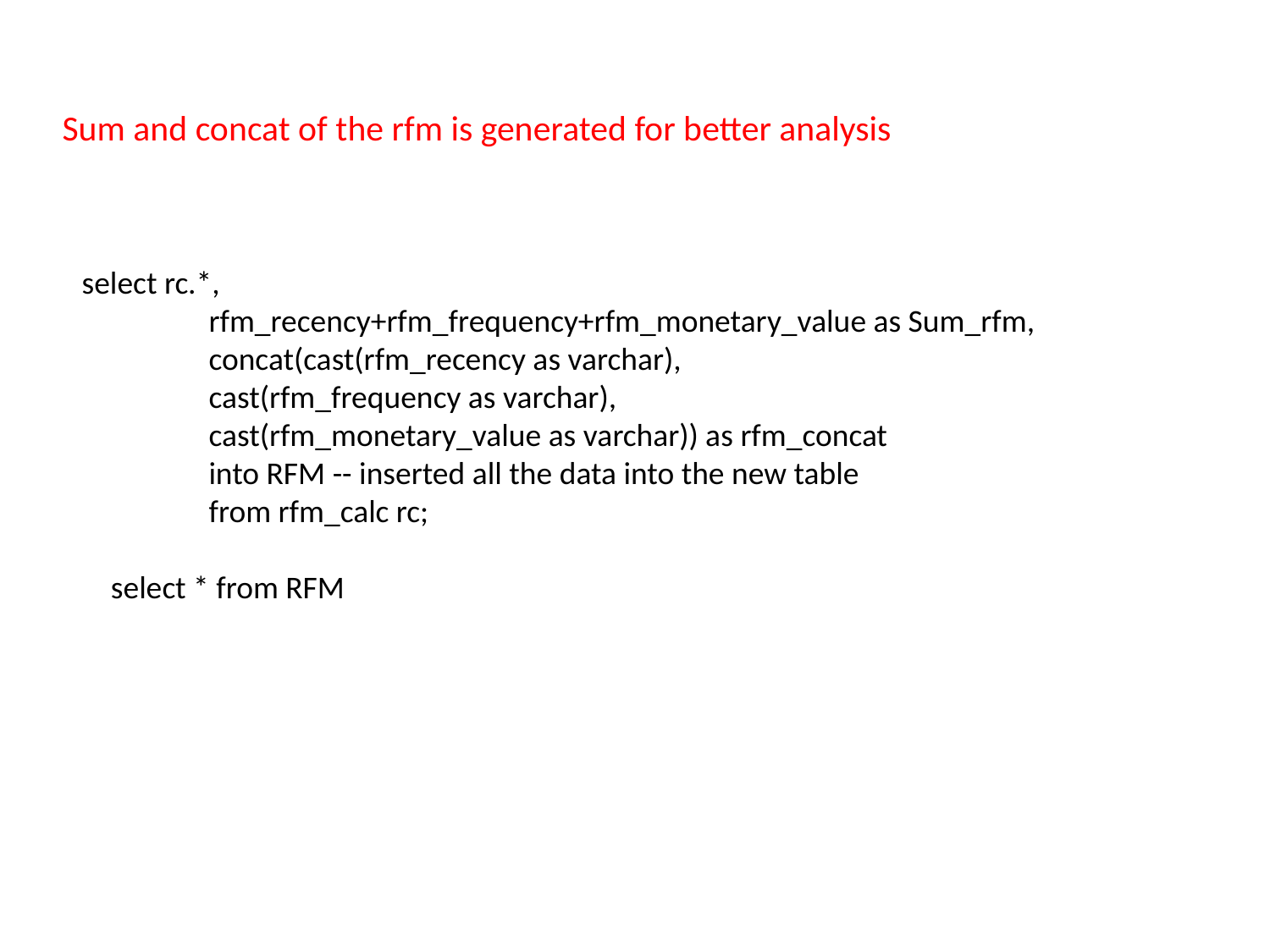

Sum and concat of the rfm is generated for better analysis

select rc.*,
	rfm_recency+rfm_frequency+rfm_monetary_value as Sum_rfm,
	concat(cast(rfm_recency as varchar),
	cast(rfm_frequency as varchar),
	cast(rfm_monetary_value as varchar)) as rfm_concat
	into RFM -- inserted all the data into the new table
	from rfm_calc rc;

    select * from RFM